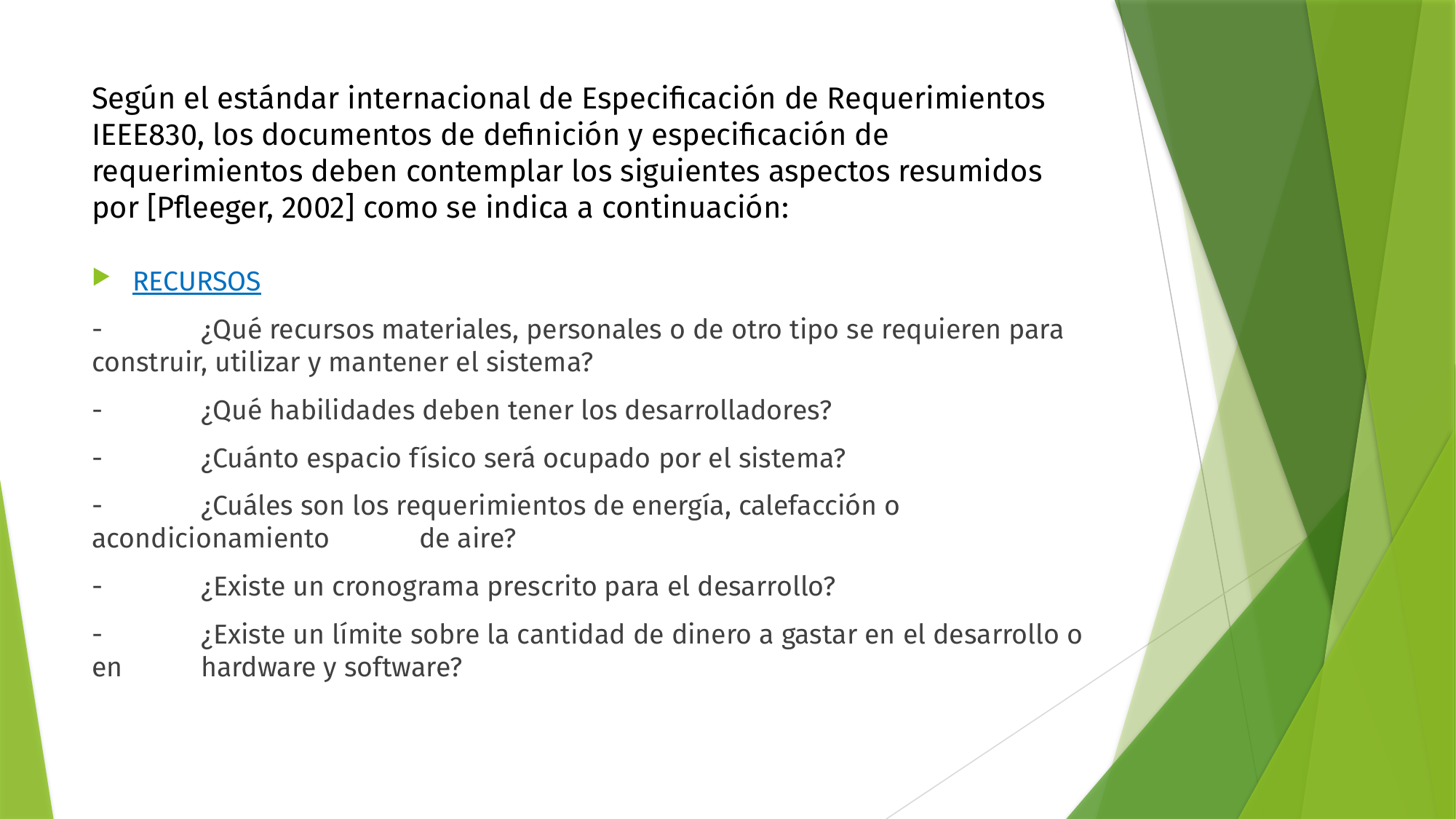

# Según el estándar internacional de Especificación de Requerimientos IEEE830, los documentos de definición y especificación de requerimientos deben contemplar los siguientes aspectos resumidos por [Pfleeger, 2002] como se indica a continuación:
RECURSOS
-	¿Qué recursos materiales, personales o de otro tipo se requieren para 	construir, utilizar y mantener el sistema?
-	¿Qué habilidades deben tener los desarrolladores?
-	¿Cuánto espacio físico será ocupado por el sistema?
-	¿Cuáles son los requerimientos de energía, calefacción o acondicionamiento   	de aire?
-	¿Existe un cronograma prescrito para el desarrollo?
-	¿Existe un límite sobre la cantidad de dinero a gastar en el desarrollo o en 	hardware y software?